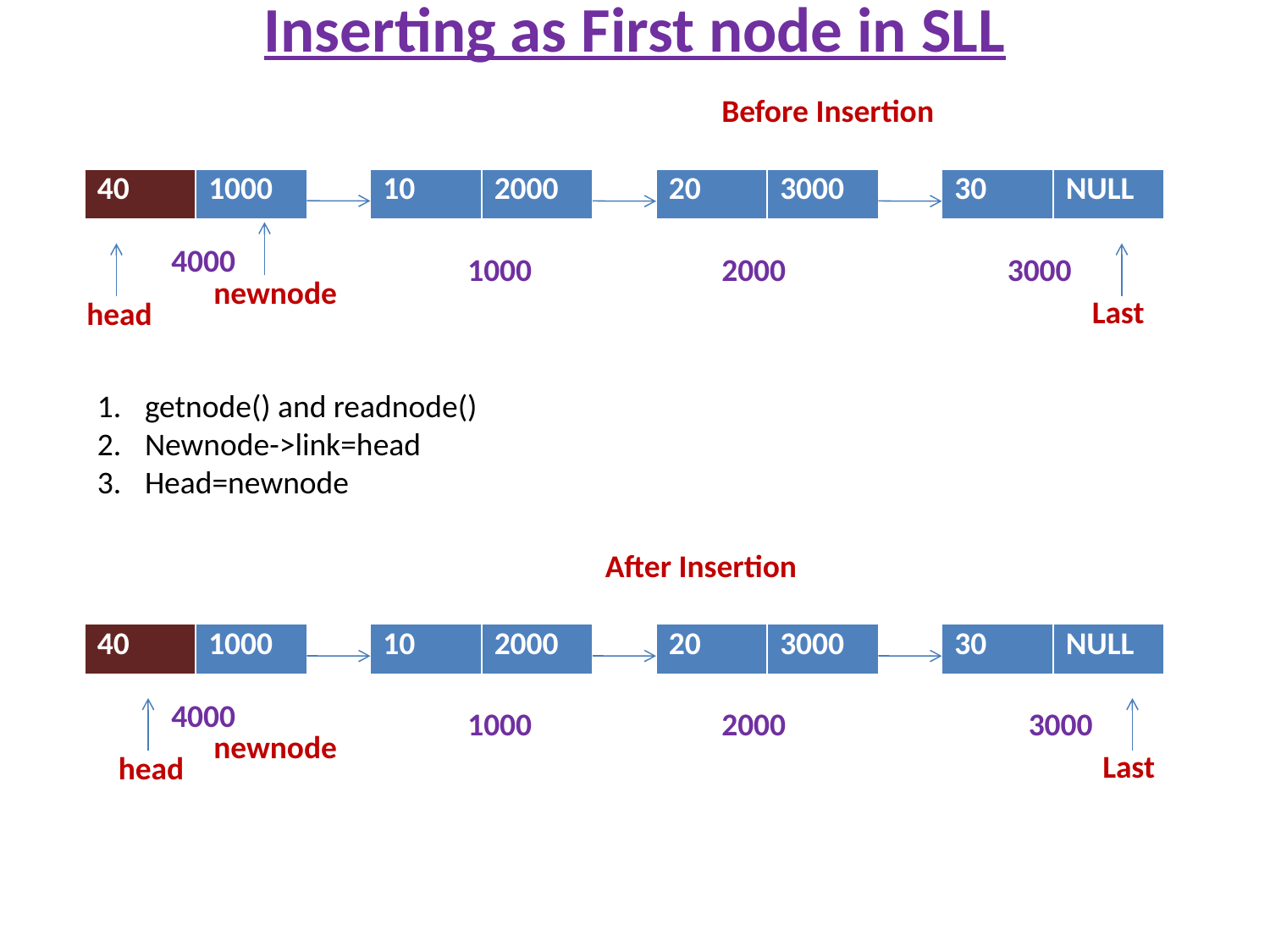

# Inserting as First node in SLL
Before Insertion
| 40 | 1000 |
| --- | --- |
| 10 | 2000 |
| --- | --- |
| 20 | 3000 |
| --- | --- |
| 30 | NULL |
| --- | --- |
4000
1000
2000
3000
newnode
Last
head
getnode() and readnode()
Newnode->link=head
Head=newnode
After Insertion
| 40 | 1000 |
| --- | --- |
| 10 | 2000 |
| --- | --- |
| 20 | 3000 |
| --- | --- |
| 30 | NULL |
| --- | --- |
4000
1000
2000
3000
newnode
Last
head